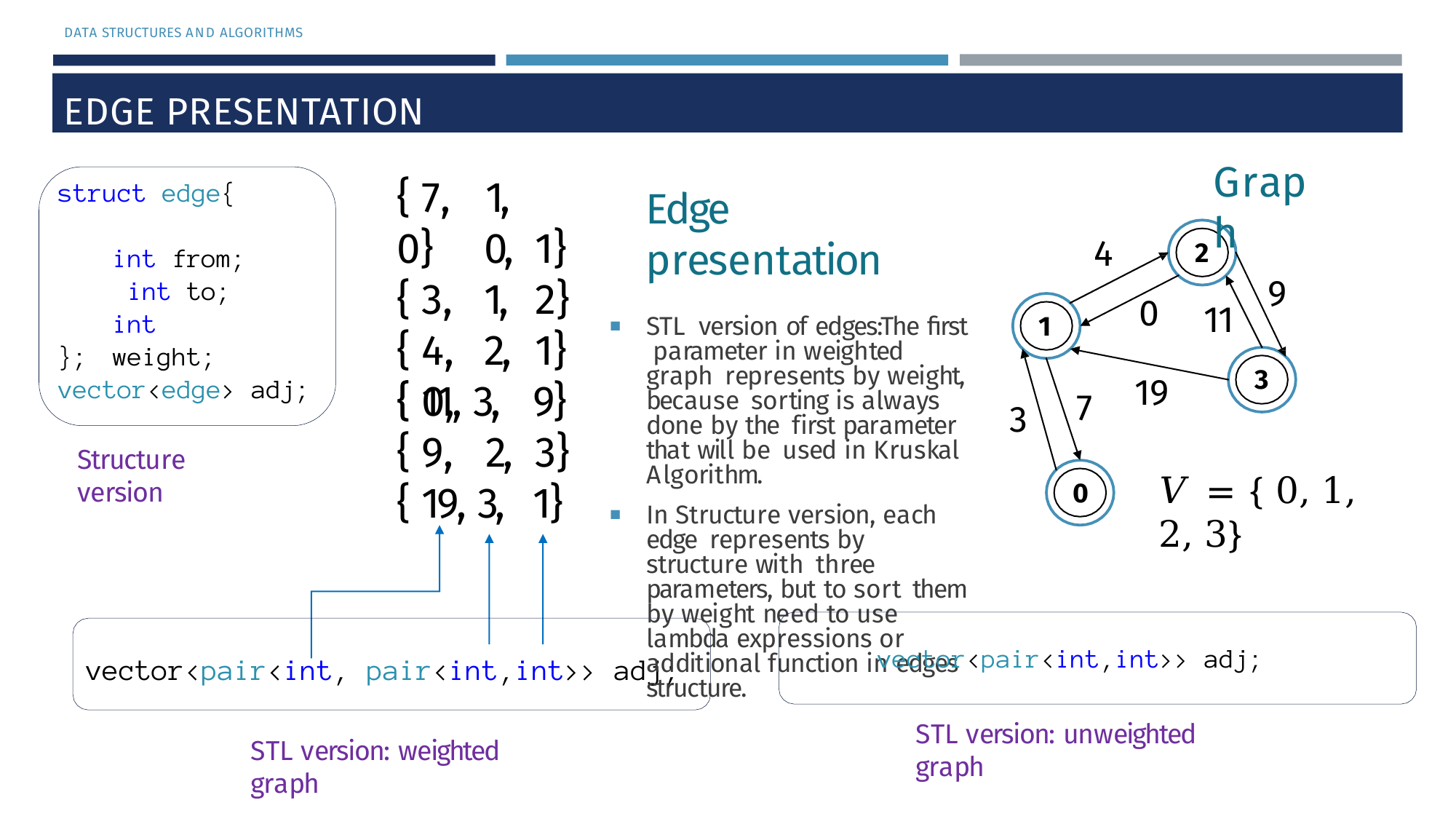

DATA STRUCTURES AND ALGORITHMS
EDGE PRESENTATION
Graph

{ 7,	1,	0}
{ 3,
{ 4,
{ 0,
struct edge{
Edge presentation
STL version of edges:The first  parameter in weighted graph  represents by weight, because  sorting is always done by the  first parameter that will be  used in Kruskal Algorithm.
In Structure version, each edge  represents by structure with  three parameters, but to sort  them by weight need to use  lambda expressions or  additional function in edges  structure.

0,	1}
1,	2}
2,	1}

4
2
int from;  int to;
int weight;

9

0

11

1
};
vector<edge> adj;

3
19
{ 11, 3,	9}
{ 9,	2,	3}
{ 19, 3,	1}
7
3
Structure version
𝑉 = { 0, 1, 2, 3}
0

vector<pair<int,int>> adj;
vector<pair<int, pair<int,int>> adj;
STL version: unweighted graph
STL version: weighted graph